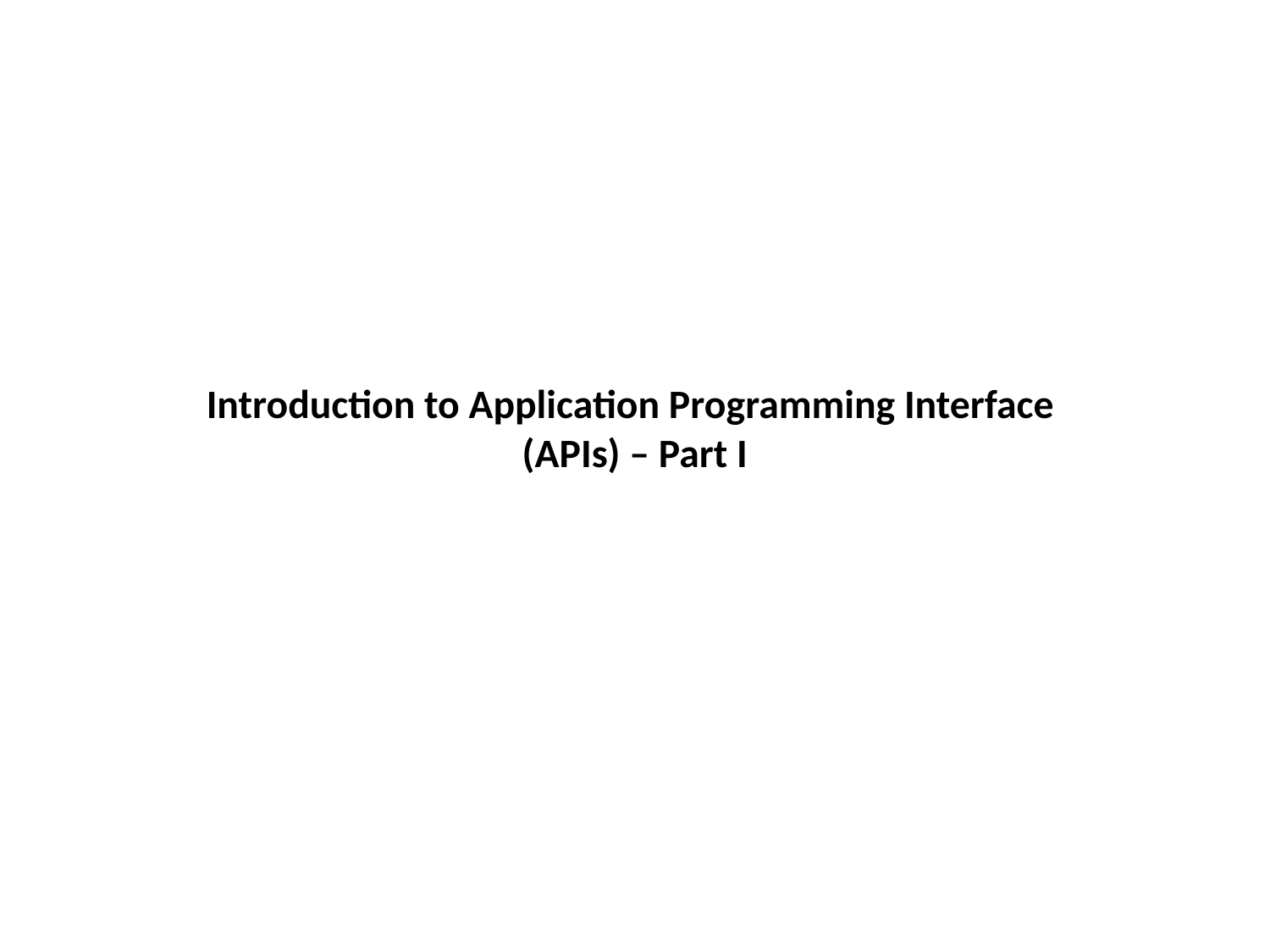

# Introduction to Application Programming Interface (APIs) – Part I